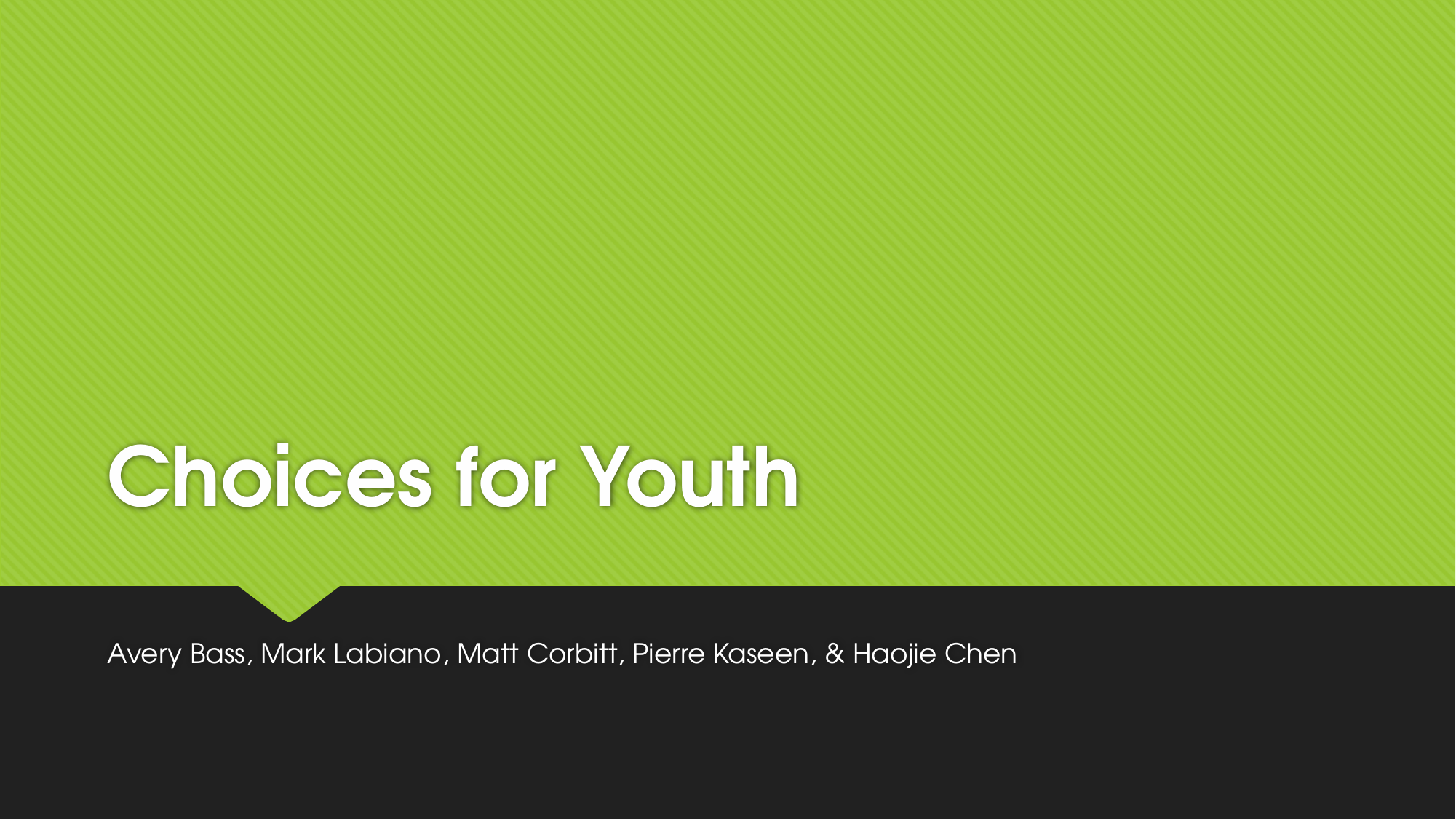

# Choices for Youth
Avery Bass, Mark Labiano, Matt Corbitt, Pierre Kaseen, & Haojie Chen